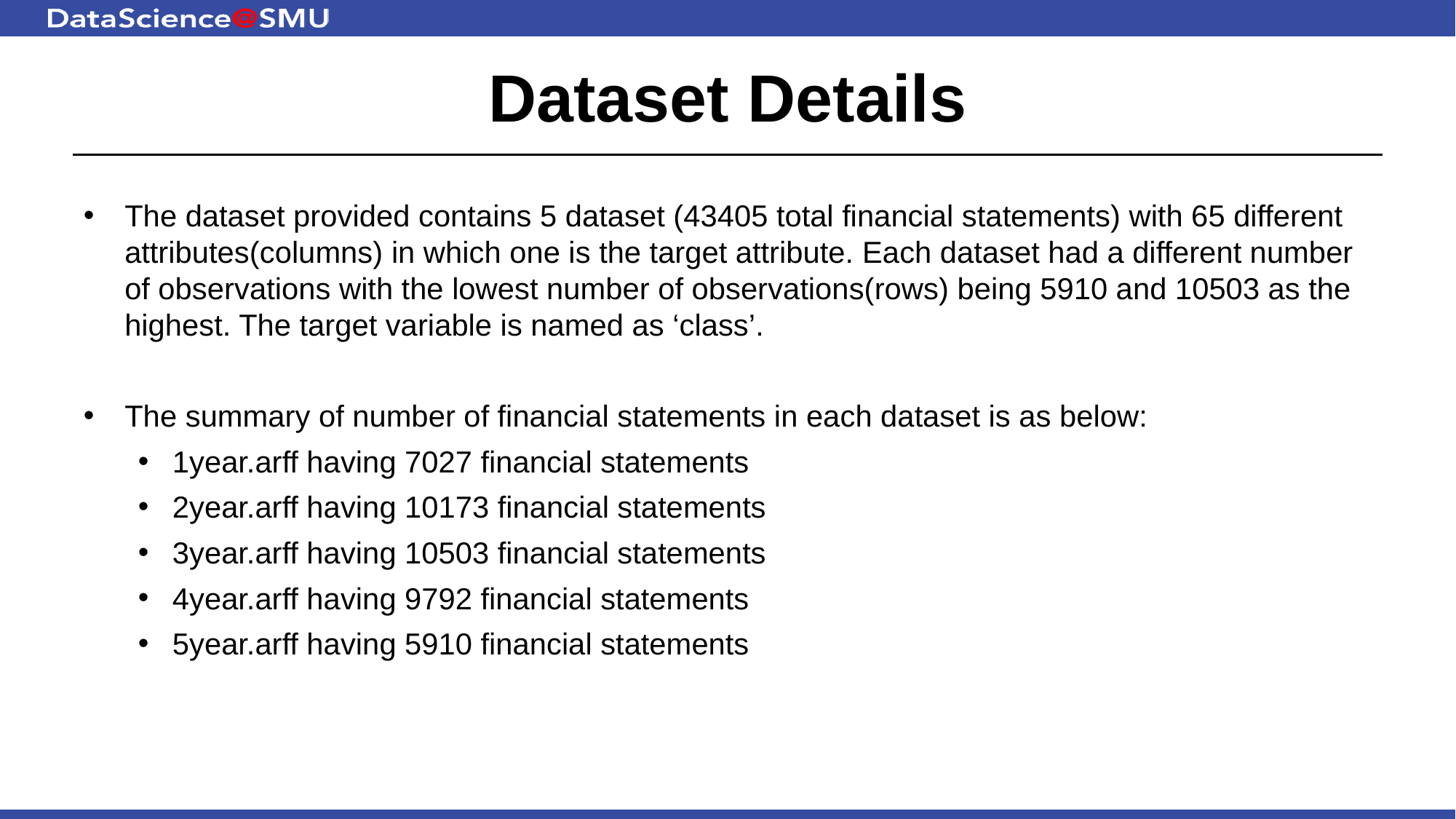

# Dataset Details
The dataset provided contains 5 dataset (43405 total financial statements) with 65 different attributes(columns) in which one is the target attribute. Each dataset had a different number of observations with the lowest number of observations(rows) being 5910 and 10503 as the highest. The target variable is named as ‘class’.

The summary of number of financial statements in each dataset is as below:
1year.arff having 7027 financial statements
2year.arff having 10173 financial statements
3year.arff having 10503 financial statements
4year.arff having 9792 financial statements
5year.arff having 5910 financial statements